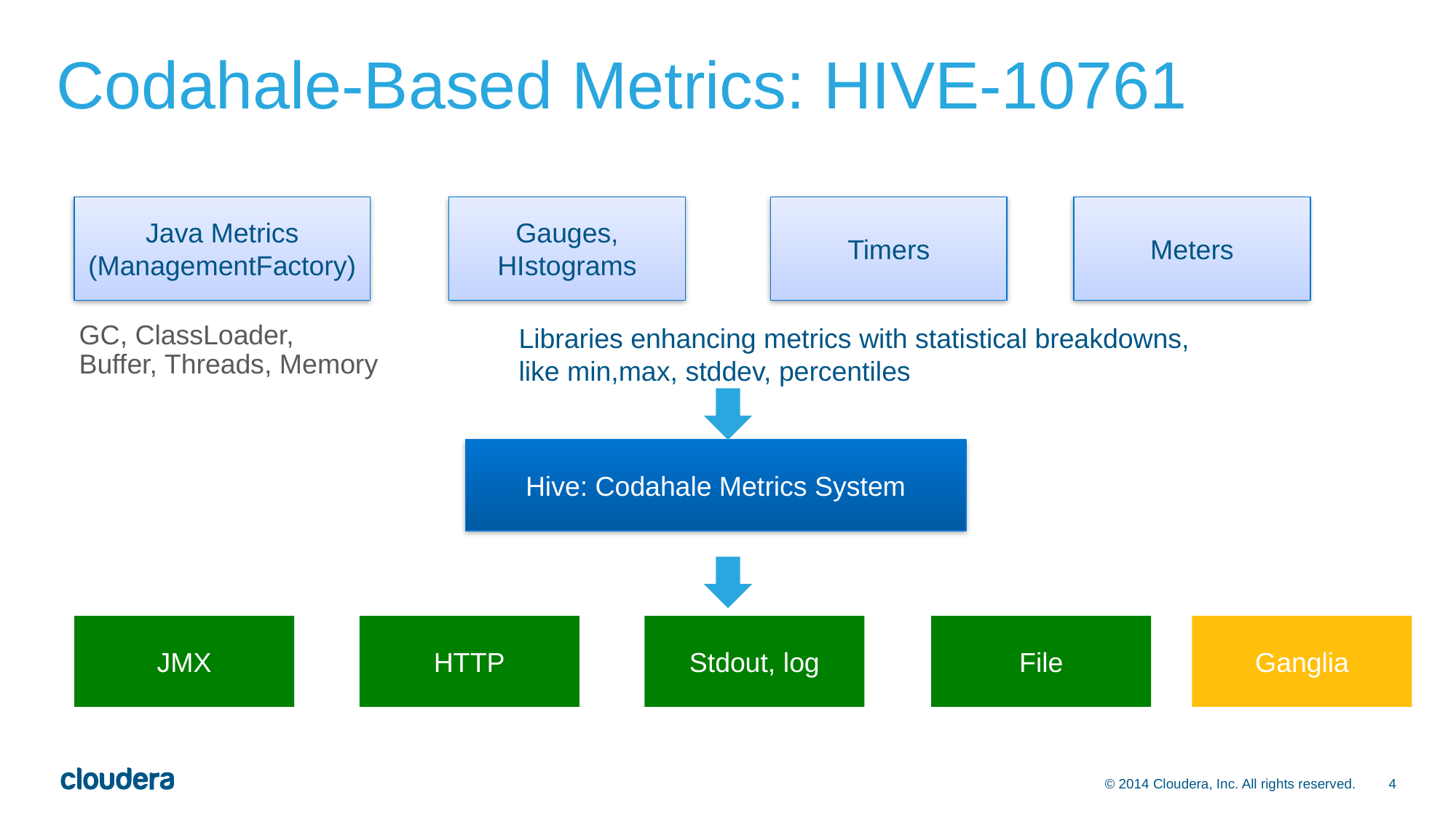

# Codahale-Based Metrics: HIVE-10761
Java Metrics (ManagementFactory)
Gauges, HIstograms
Timers
Meters
GC, ClassLoader,
Buffer, Threads, Memory
Libraries enhancing metrics with statistical breakdowns,
like min,max, stddev, percentiles

Hive: Codahale Metrics System

JMX
HTTP
Stdout, log
File
Ganglia